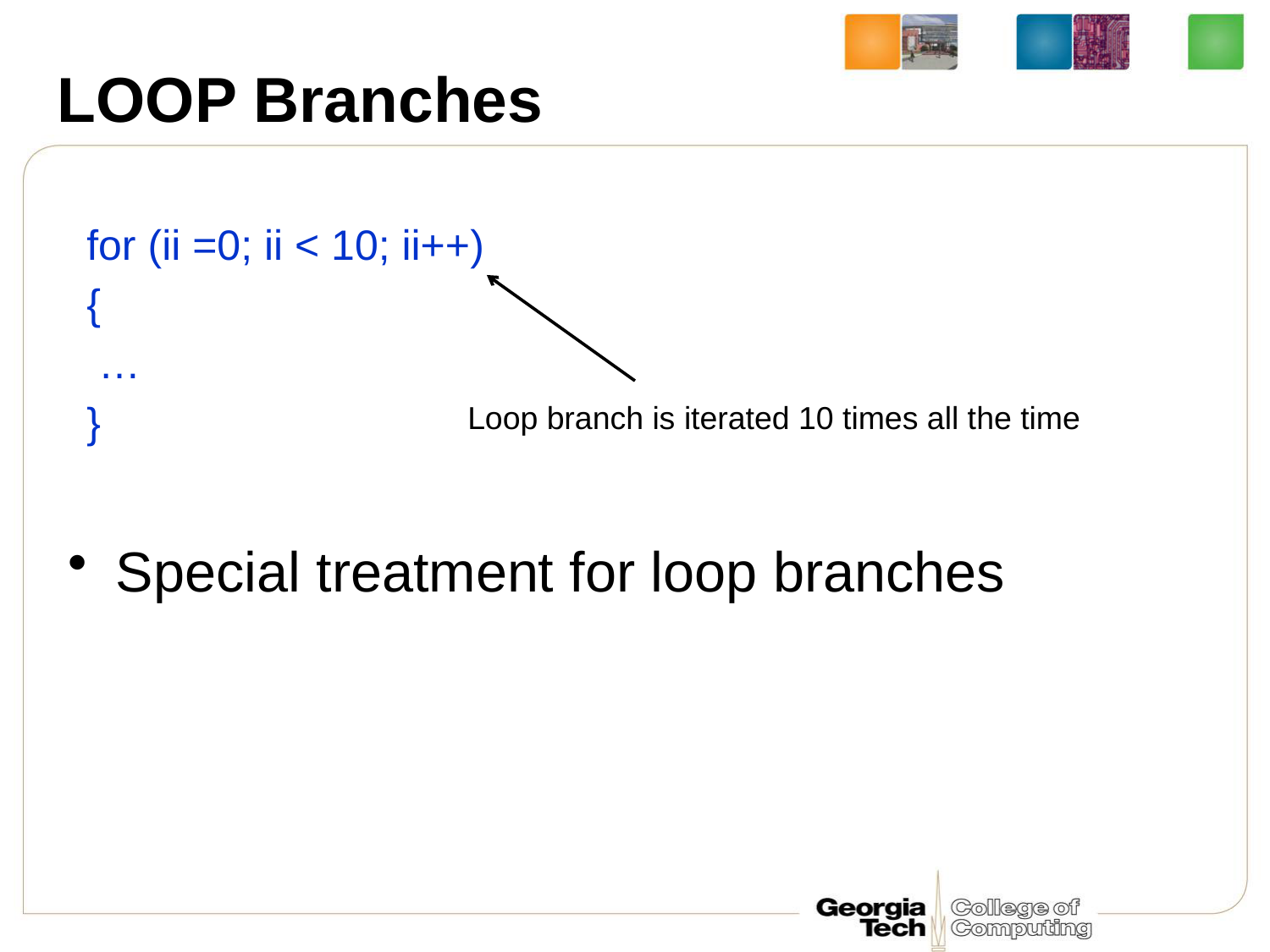

# LOOP Branches
for (ii =0; ii < 10; ii++)
{
 …
}
Loop branch is iterated 10 times all the time
Special treatment for loop branches